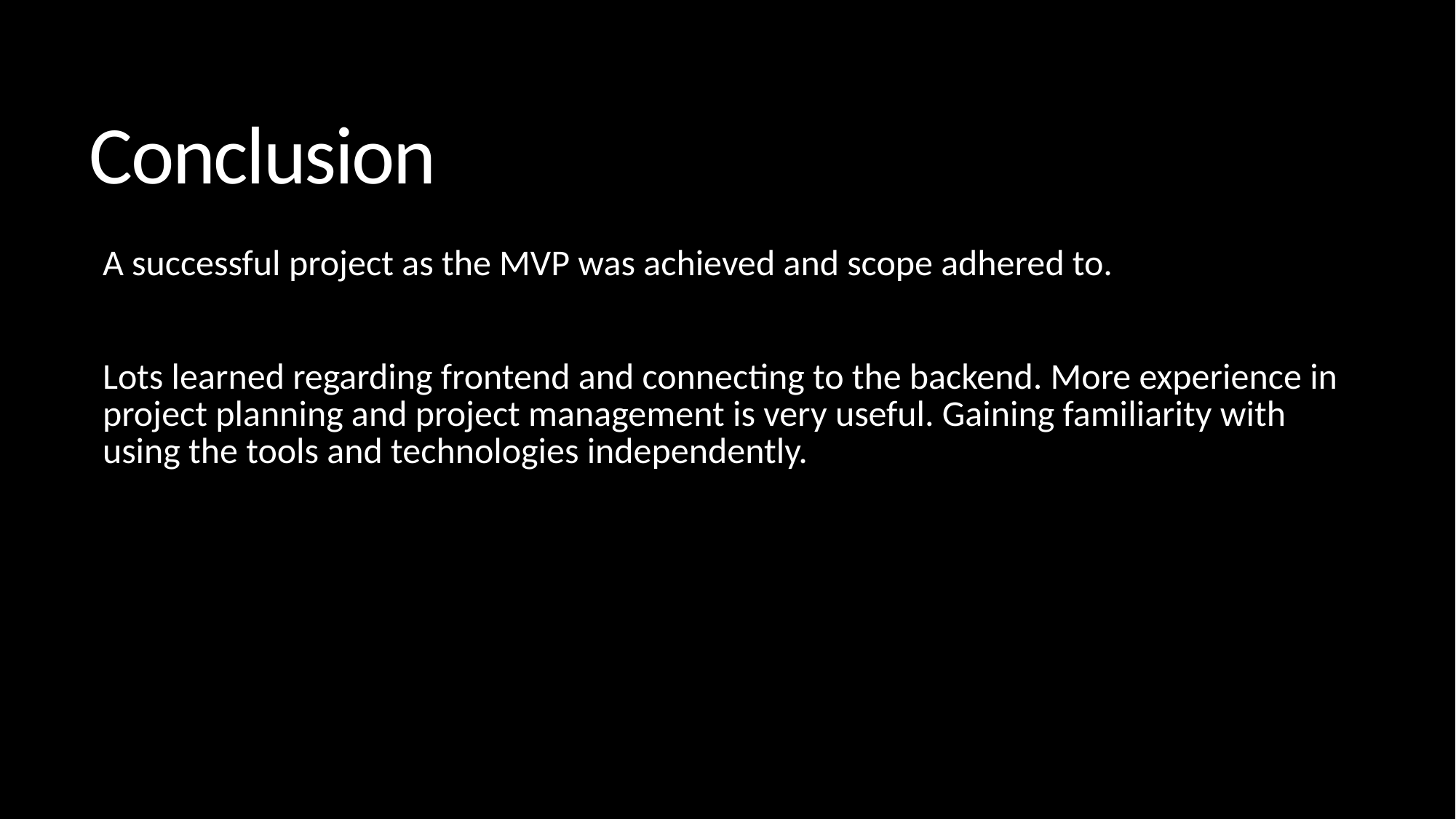

# Conclusion
A successful project as the MVP was achieved and scope adhered to.

Lots learned regarding frontend and connecting to the backend. More experience in project planning and project management is very useful. Gaining familiarity with using the tools and technologies independently.